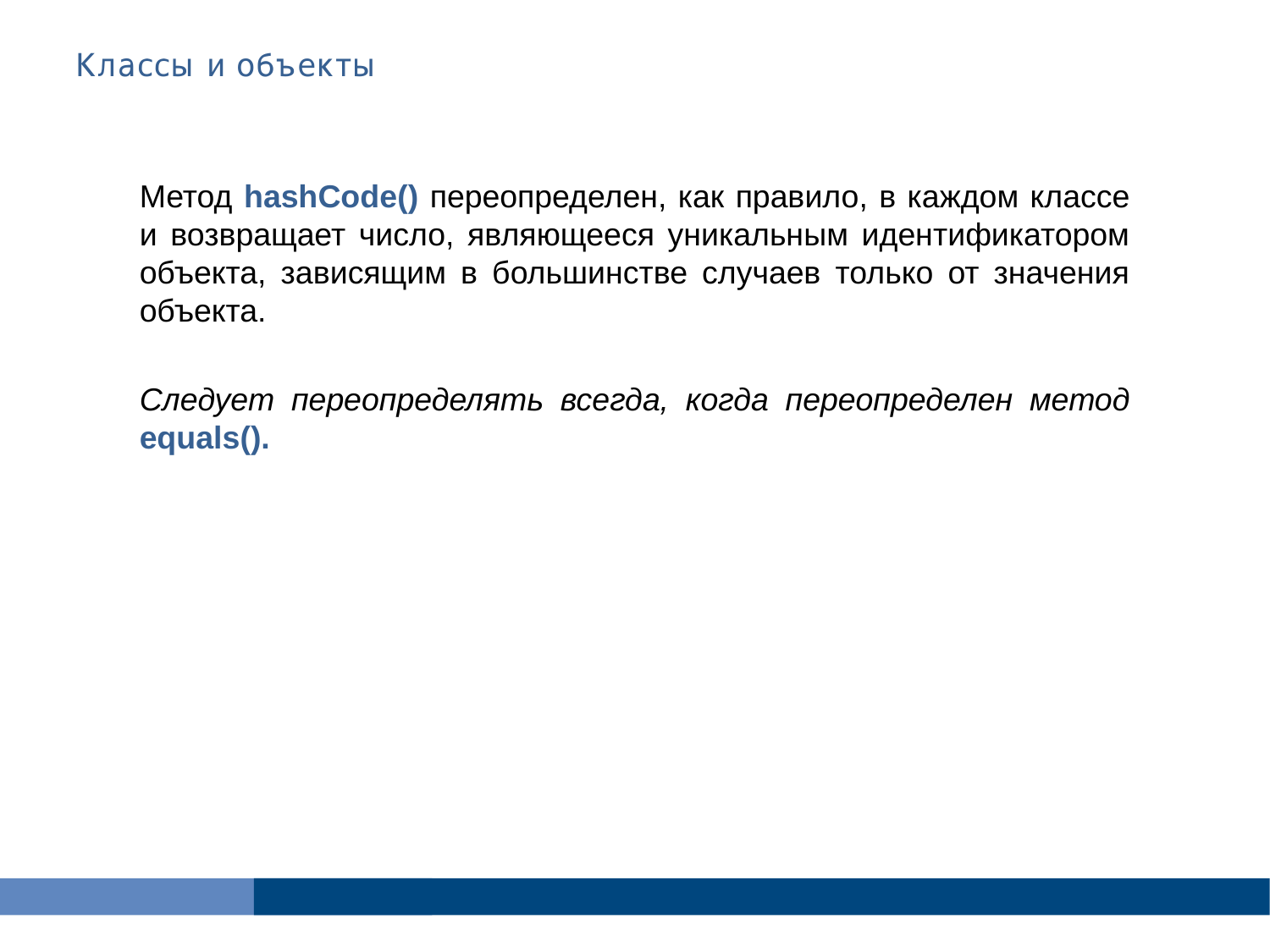

Классы и объекты
Метод hashCode() переопределен, как правило, в каждом классе и возвращает число, являющееся уникальным идентификатором объекта, зависящим в большинстве случаев только от значения объекта.

Следует переопределять всегда, когда переопределен метод equals().